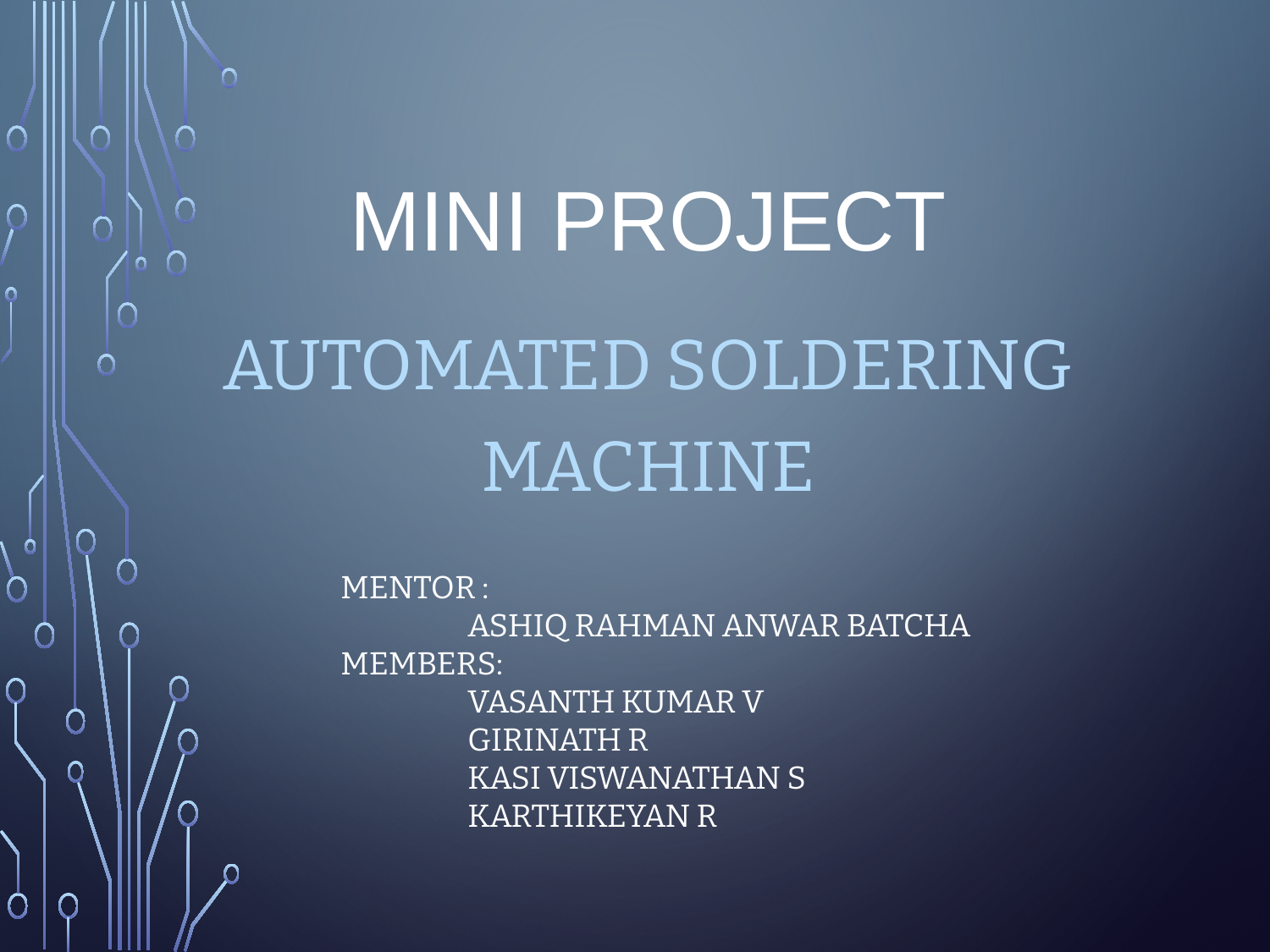

# Mini Project
Automated soldering machine
MENTOR :
	ASHIQ RAHMAN ANWAR BATCHA
MEMBERS:
	VASANTH KUMAR V
	GIRINATH R
	KASI VISWANATHAN S
	KARTHIKEYAN R